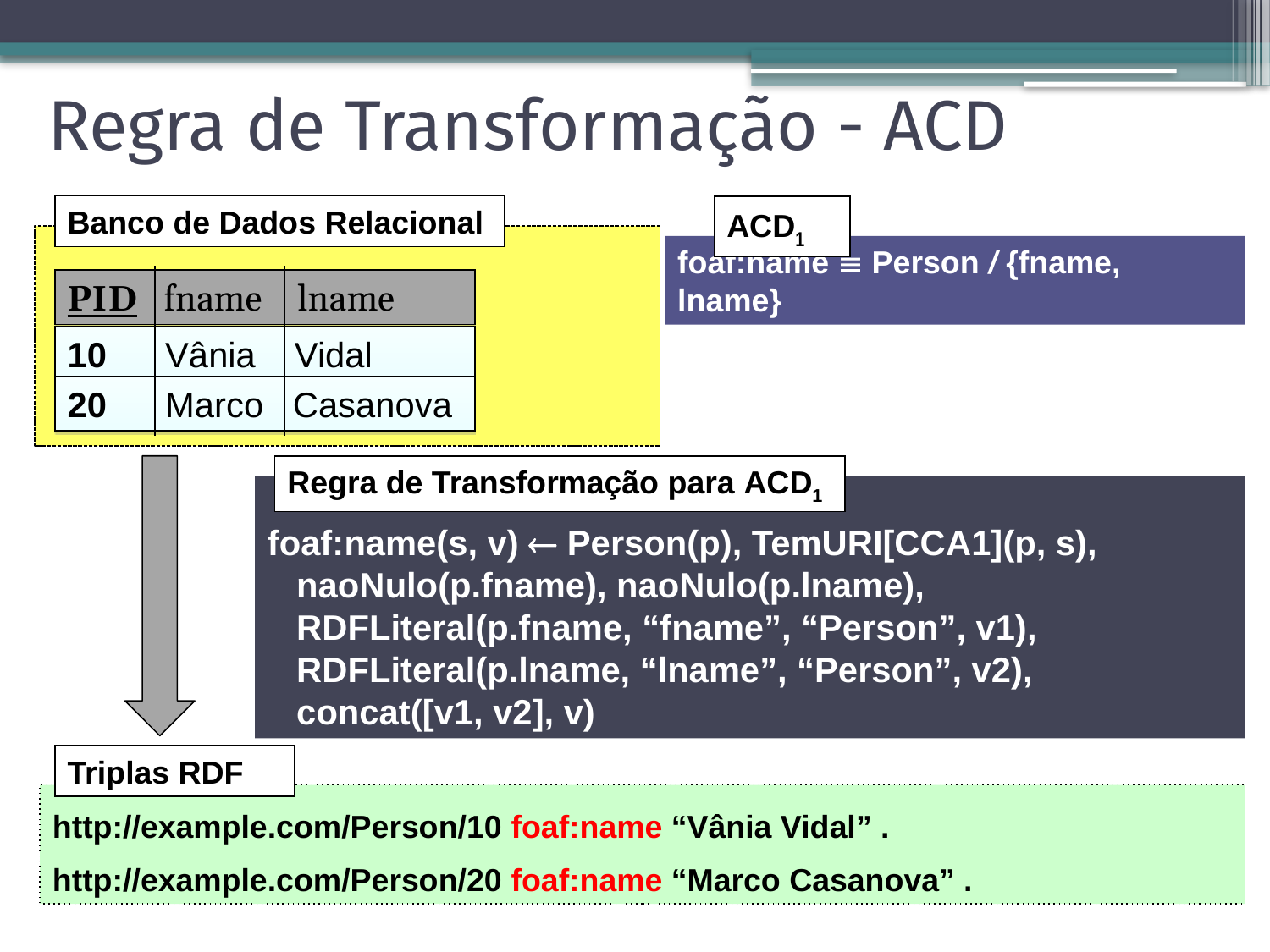

Regra de Transformação - ACD
Banco de Dados Relacional
ACD1
foaf:name ≡ Person / {fname, lname}

PID   fname    lname
10      Vânia    Vidal
20      Marco   Casanova

Regra de Transformação para ACD1

foaf:name(s, v) ← Person(p), TemURI[CCA1](p, s),
   naoNulo(p.fname), naoNulo(p.lname),
   RDFLiteral(p.fname, “fname”, “Person”, v1),
   RDFLiteral(p.lname, “lname”, “Person”, v2),
   concat([v1, v2], v)
Triplas RDF
http://example.com/Person/10 foaf:name “Vânia Vidal” .
http://example.com/Person/20 foaf:name “Marco Casanova” .